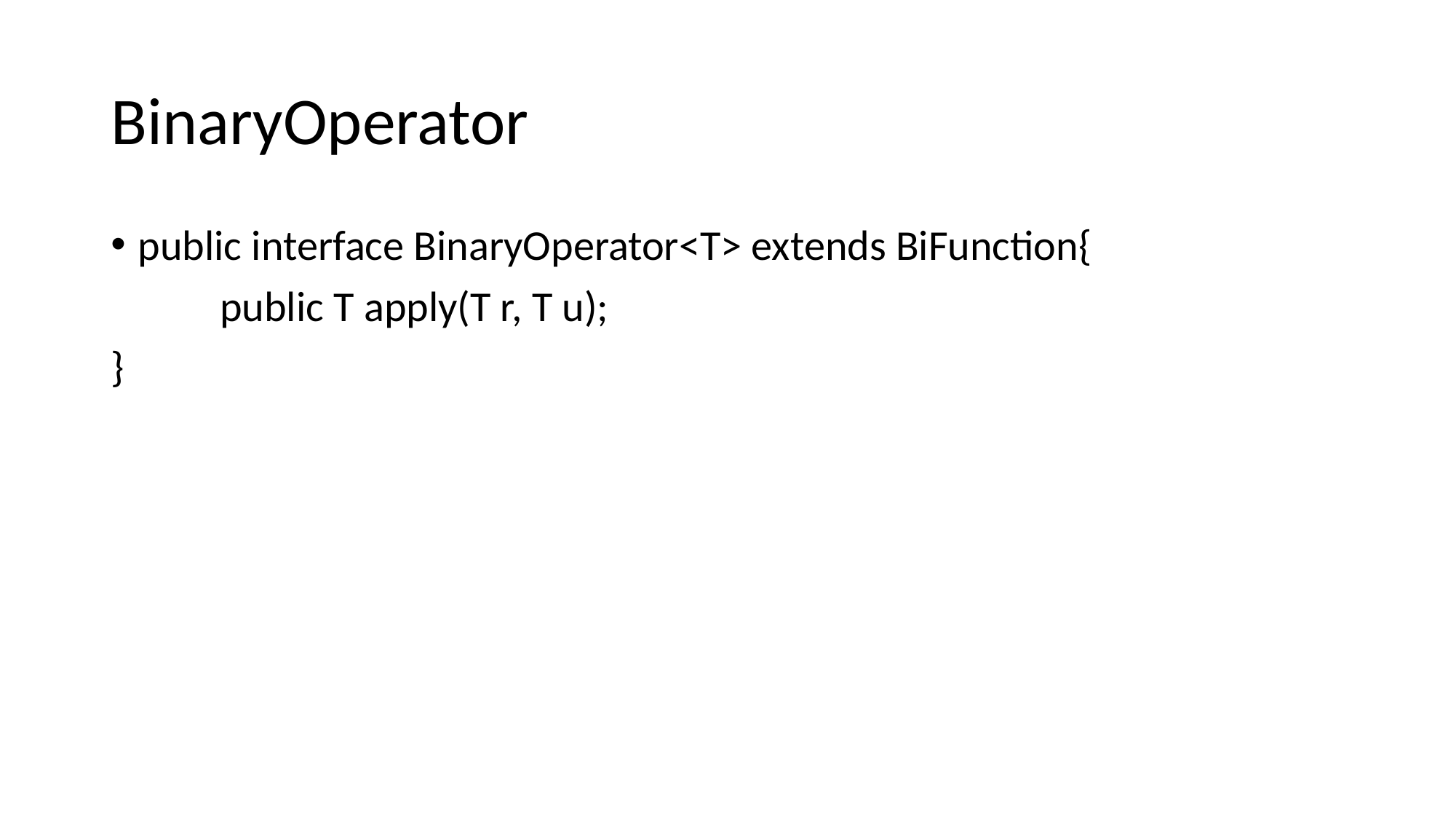

# BinaryOperator
public interface BinaryOperator<T> extends BiFunction{
	public T apply(T r, T u);
}